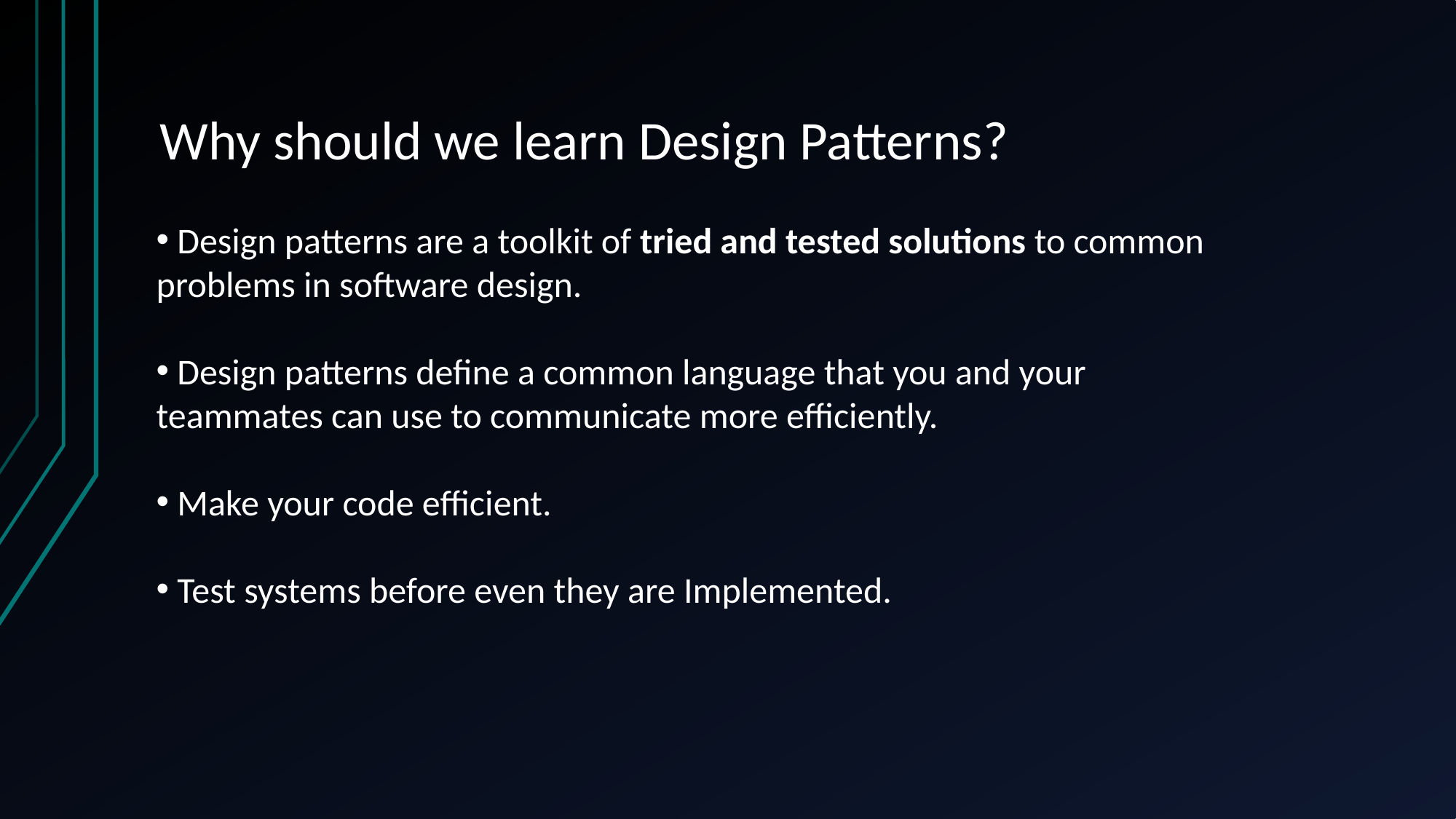

# Why should we learn Design Patterns?
 Design patterns are a toolkit of tried and tested solutions to common problems in software design.

 Design patterns define a common language that you and your teammates can use to communicate more efficiently.

 Make your code efficient.

 Test systems before even they are Implemented.